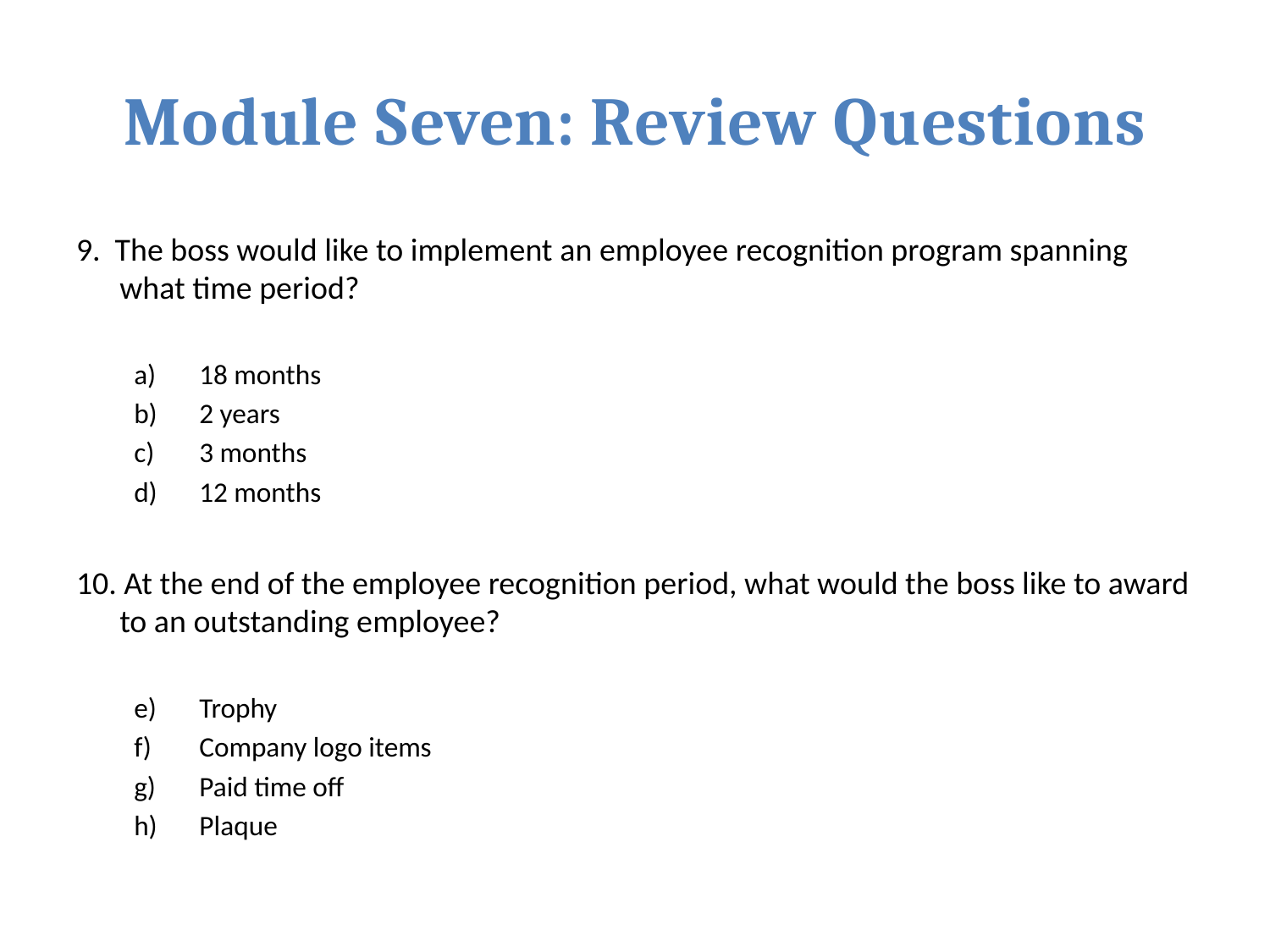

# Module Seven: Review Questions
9.  The boss would like to implement an employee recognition program spanning what time period?

18 months
2 years
3 months
12 months

10. At the end of the employee recognition period, what would the boss like to award to an outstanding employee?

Trophy
Company logo items
Paid time off
Plaque